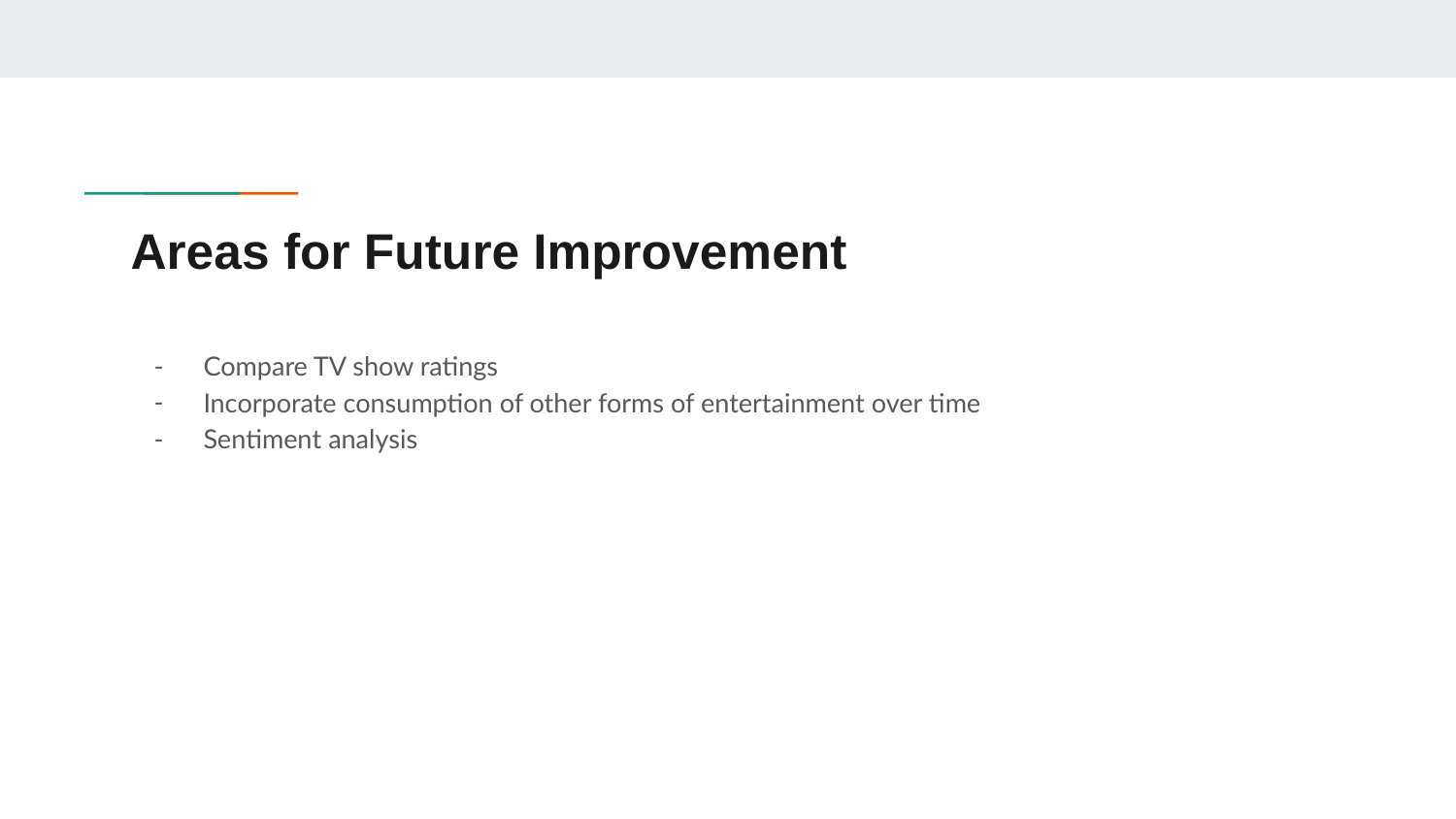

# Areas for Future Improvement
Compare TV show ratings
Incorporate consumption of other forms of entertainment over time
Sentiment analysis